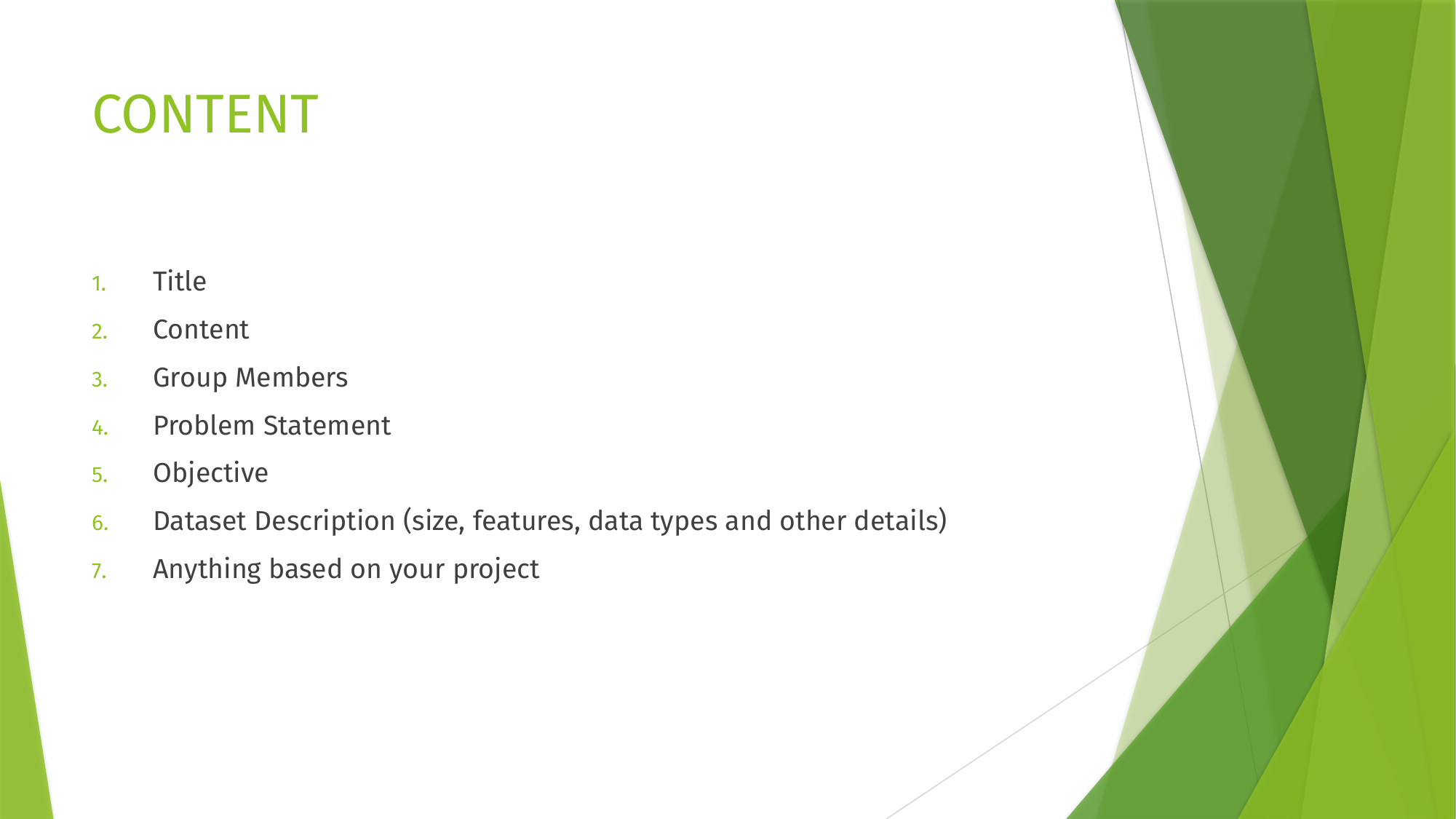

# CONTENT
Title
Content
Group Members
Problem Statement
Objective
Dataset Description (size, features, data types and other details)
Anything based on your project